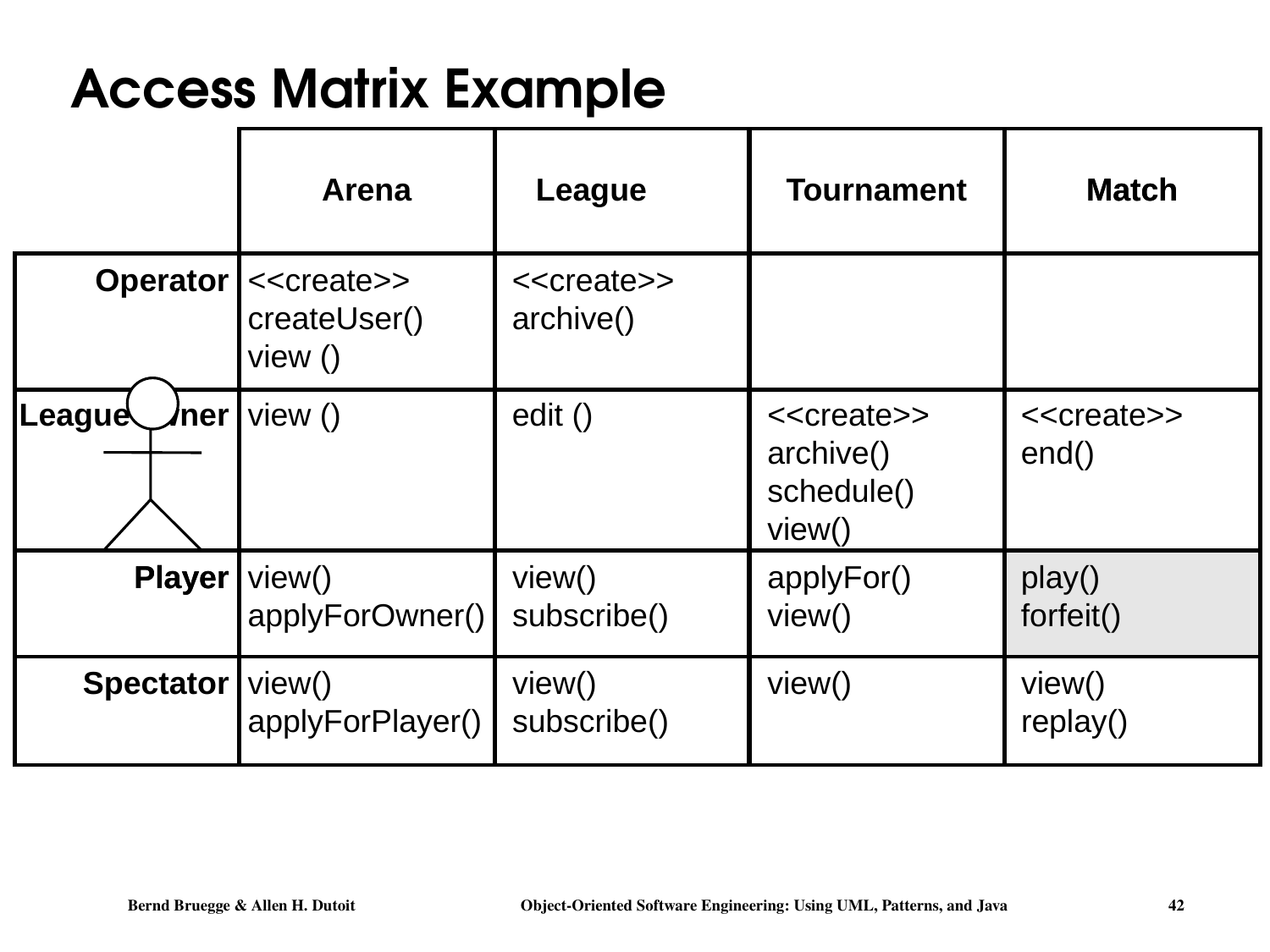

# Access Matrix Example

Arena
League
Tournament
Match
Operator
<<create>>
createUser()
view ()
<<create>>
archive()
LeagueOwner
view ()
edit ()
<<create>>
archive()
schedule()
view()
<<create>>
end()
Player
view()
applyForOwner()
view()
subscribe()
applyFor()
view()
play()
forfeit()
Spectator
view()
applyForPlayer()
view()
subscribe()
view()
view()
replay()

Match

Player

play()
forfeit()